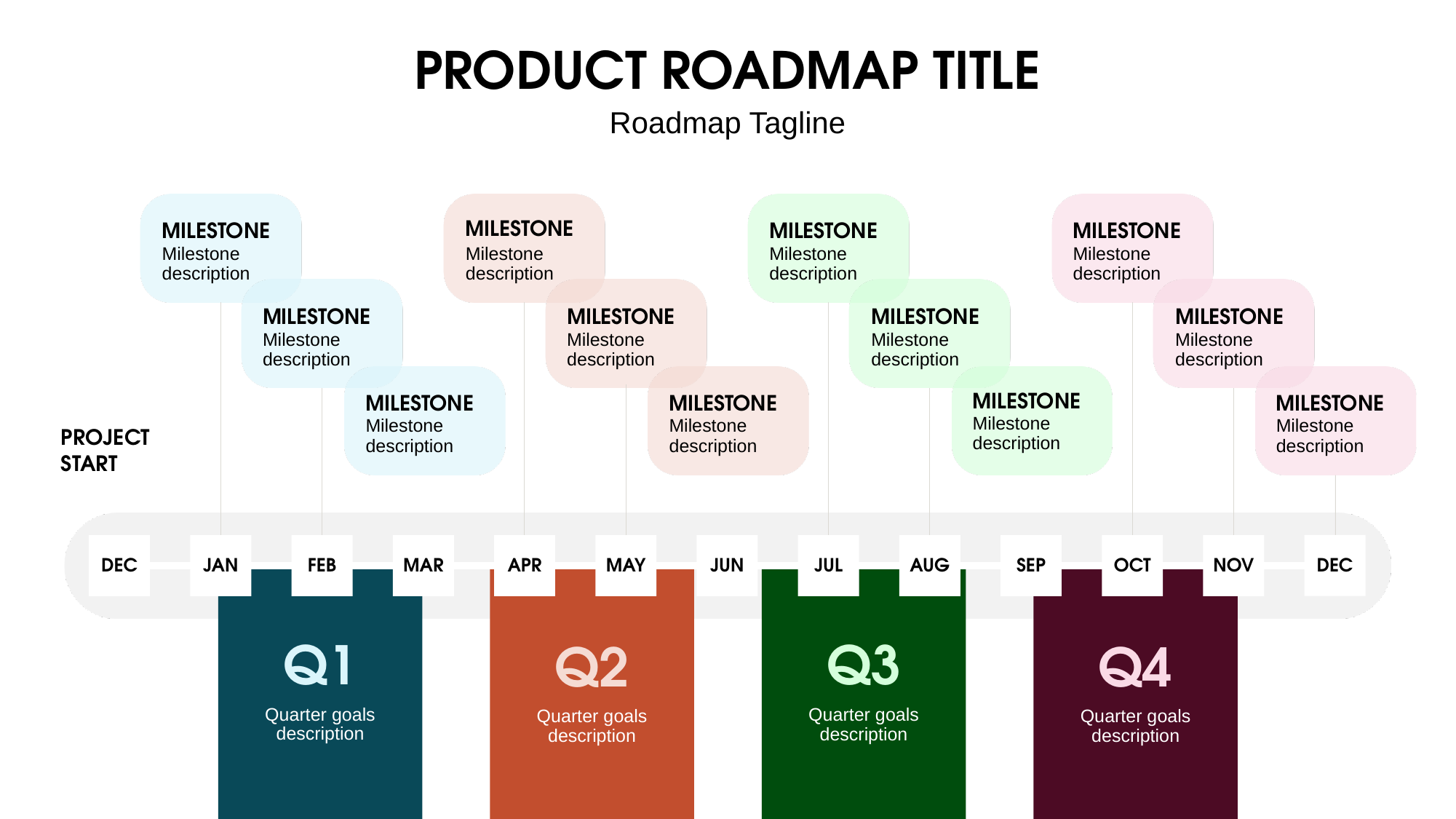

# PRODUCT ROADMAP TITLE
Roadmap Tagline
MILESTONE
MILESTONE
MILESTONE
MILESTONE
Milestone
description
Milestone
description
Milestone
description
Milestone
description
MILESTONE
MILESTONE
MILESTONE
MILESTONE
Milestone
description
Milestone
description
Milestone
description
Milestone
description
MILESTONE
MILESTONE
MILESTONE
MILESTONE
Milestone
description
Milestone
description
Milestone
description
Milestone
description
PROJECT
START
DEC
DEC
JAN
FEB
MAR
APR
MAY
JUN
JUL
AUG
SEP
OCT
NOV
Q1
Q3
Q2
Q4
Quarter goals
description
Quarter goals
description
Quarter goals
description
Quarter goals
description